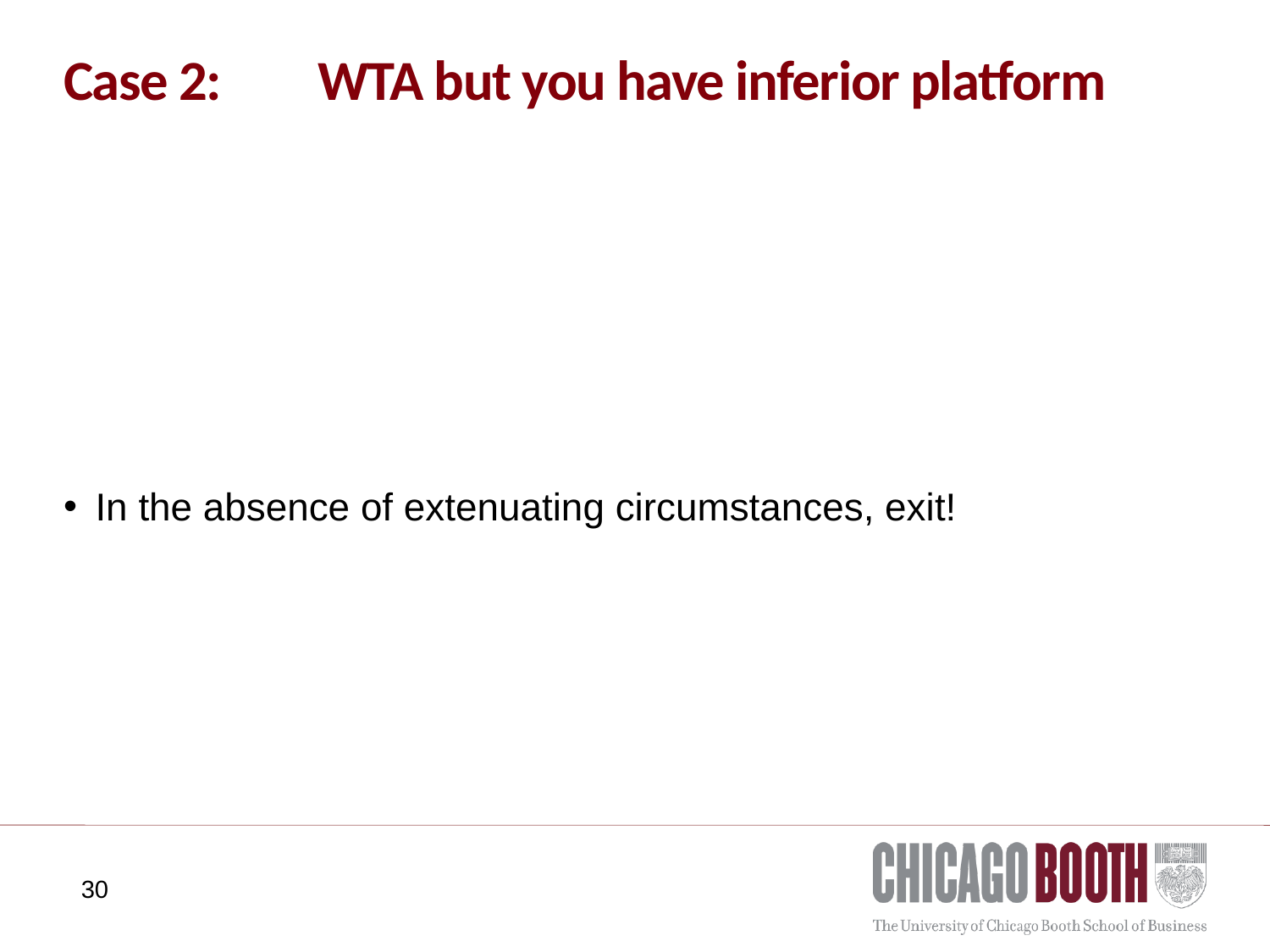

# Case 2:	WTA but you have inferior platform

In the absence of extenuating circumstances, exit!